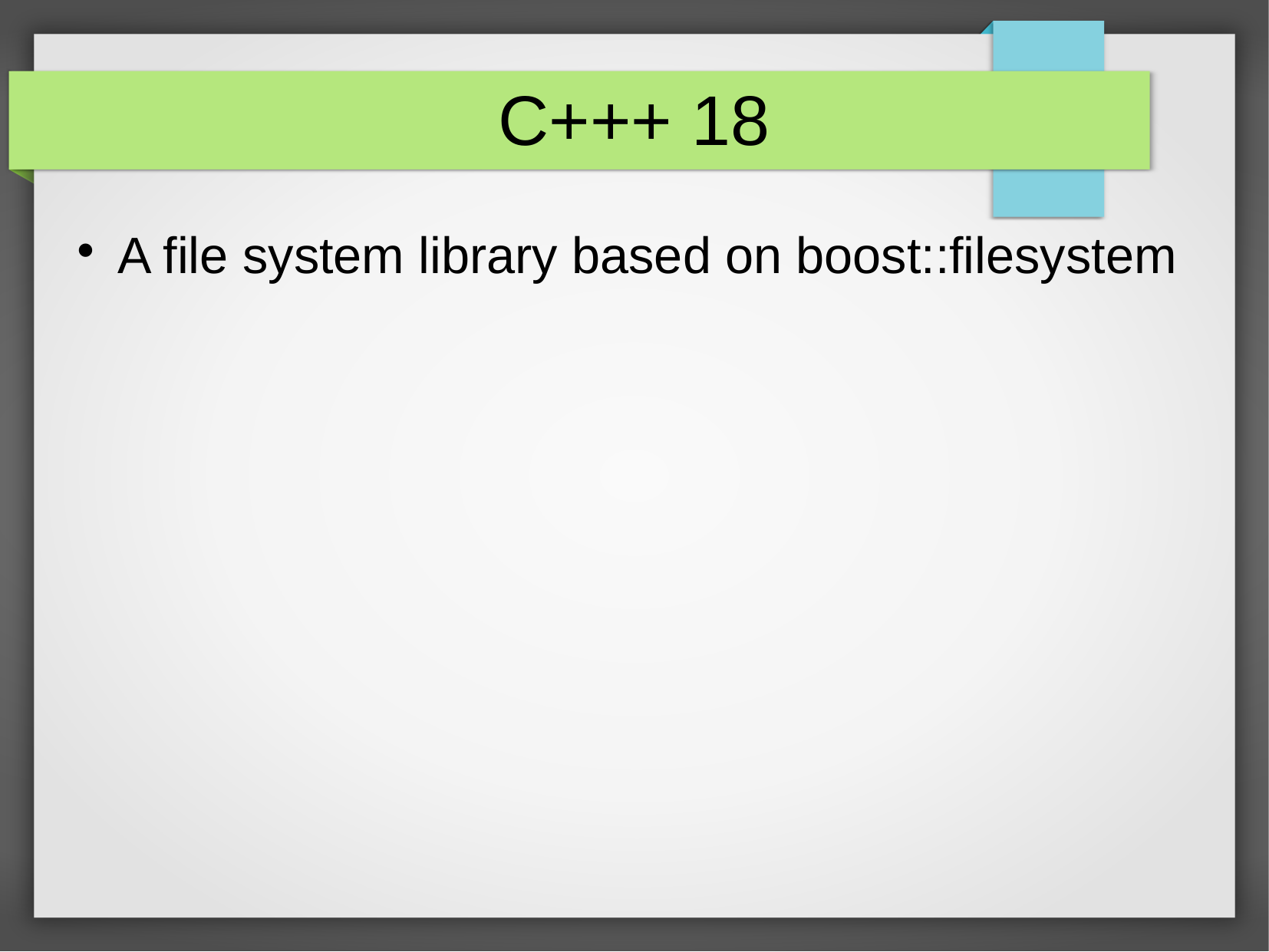

C+++ 18
A file system library based on boost::filesystem